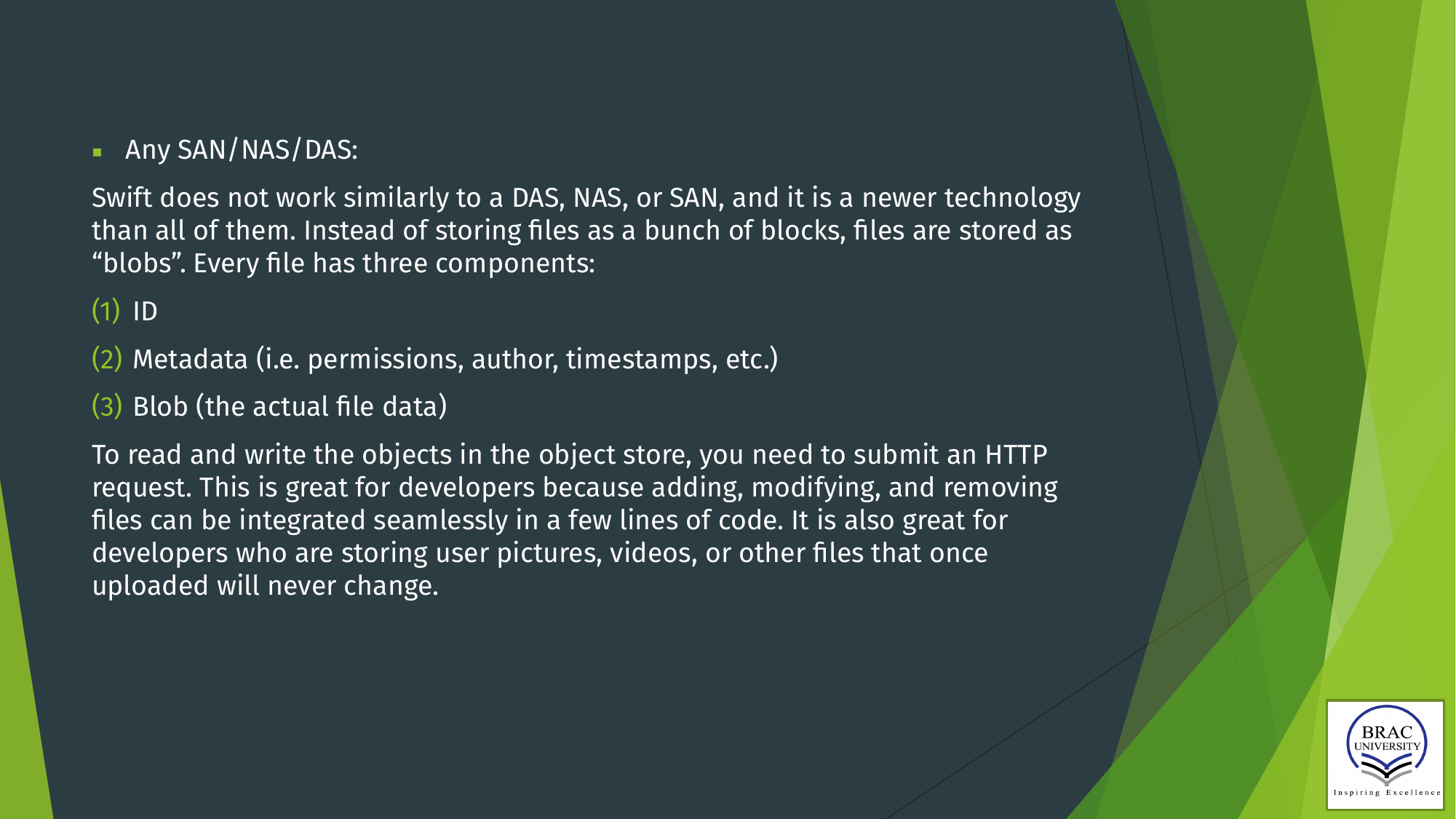

Any SAN/NAS/DAS:
Swift does not work similarly to a DAS, NAS, or SAN, and it is a newer technology than all of them. Instead of storing files as a bunch of blocks, files are stored as “blobs”. Every file has three components:
ID
Metadata (i.e. permissions, author, timestamps, etc.)
Blob (the actual file data)
To read and write the objects in the object store, you need to submit an HTTP request. This is great for developers because adding, modifying, and removing files can be integrated seamlessly in a few lines of code. It is also great for developers who are storing user pictures, videos, or other files that once uploaded will never change.